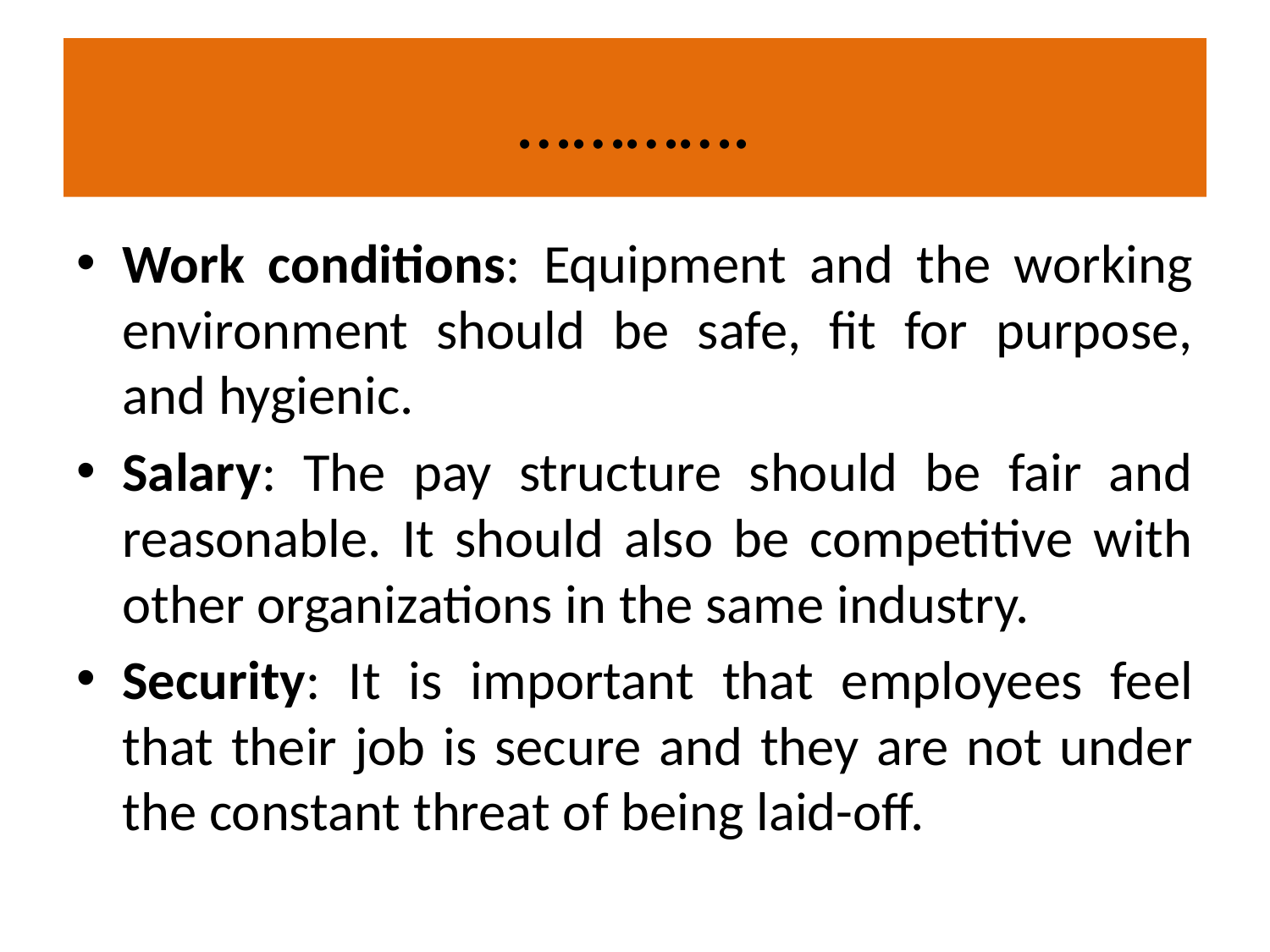

# ………….
Work conditions: Equipment and the working environment should be safe, fit for purpose, and hygienic.
Salary: The pay structure should be fair and reasonable. It should also be competitive with other organizations in the same industry.
Security: It is important that employees feel that their job is secure and they are not under the constant threat of being laid-off.